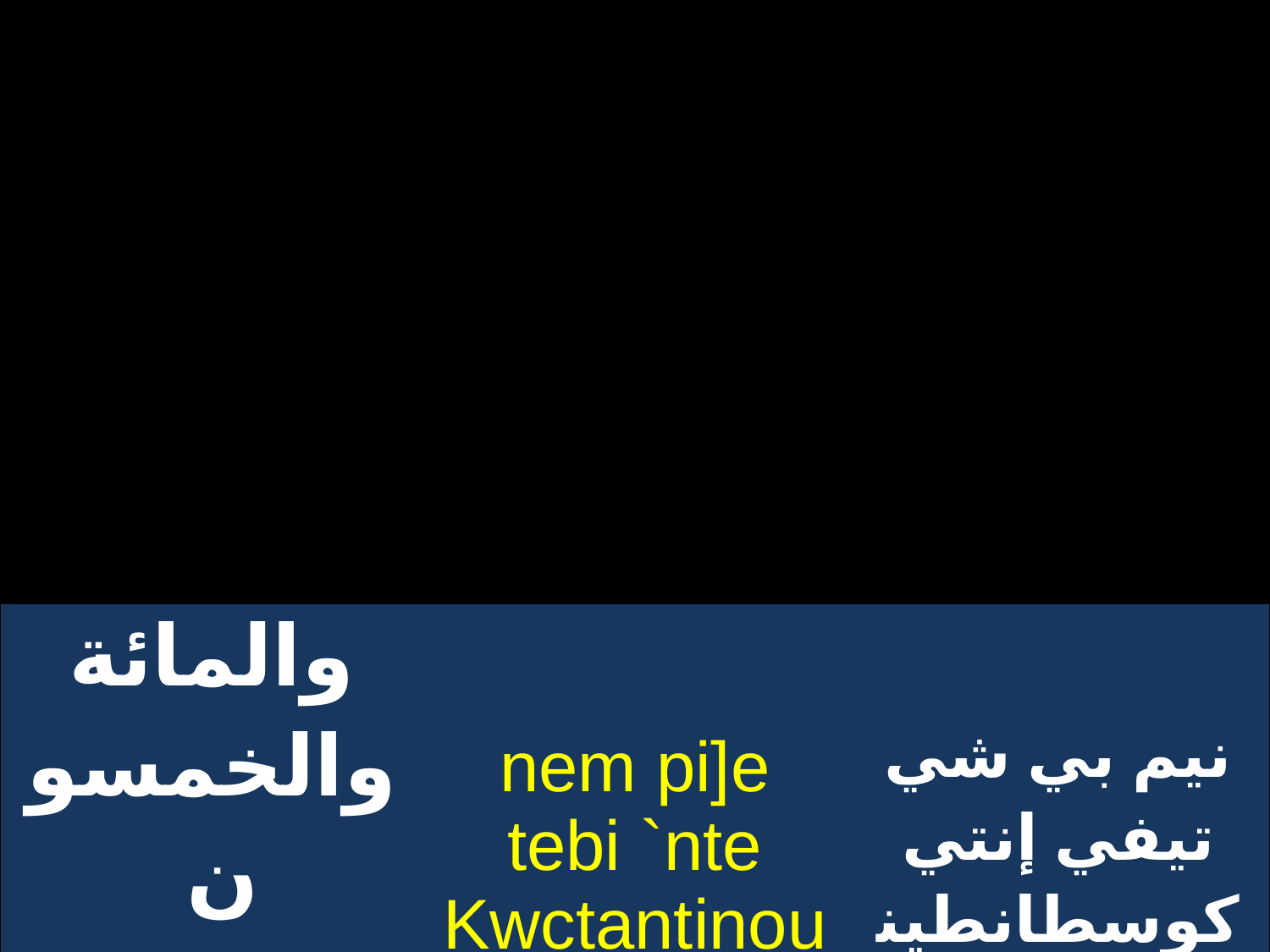

| والمائة والخمسون بالقسطنطينية | nem pi]e tebi `nte Kwctantinoupolic | نيم بي شي تيفي إنتي كوسطانطينوبوليس |
| --- | --- | --- |